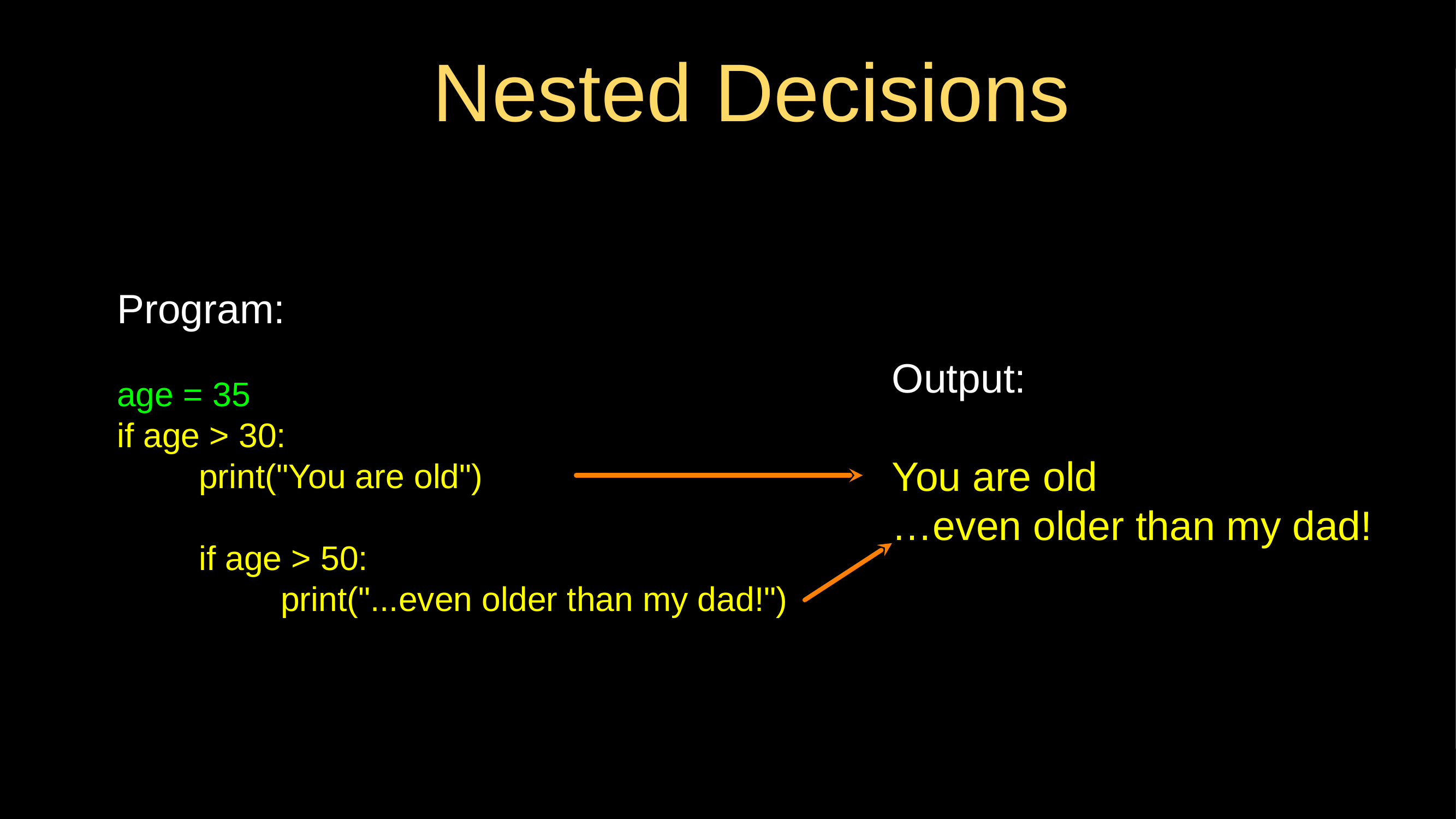

# Nested Decisions
Program:

age = 35
if age > 30:
	print("You are old")
	if age > 50:
		print("...even older than my dad!")
Output:

You are old
…even older than my dad!